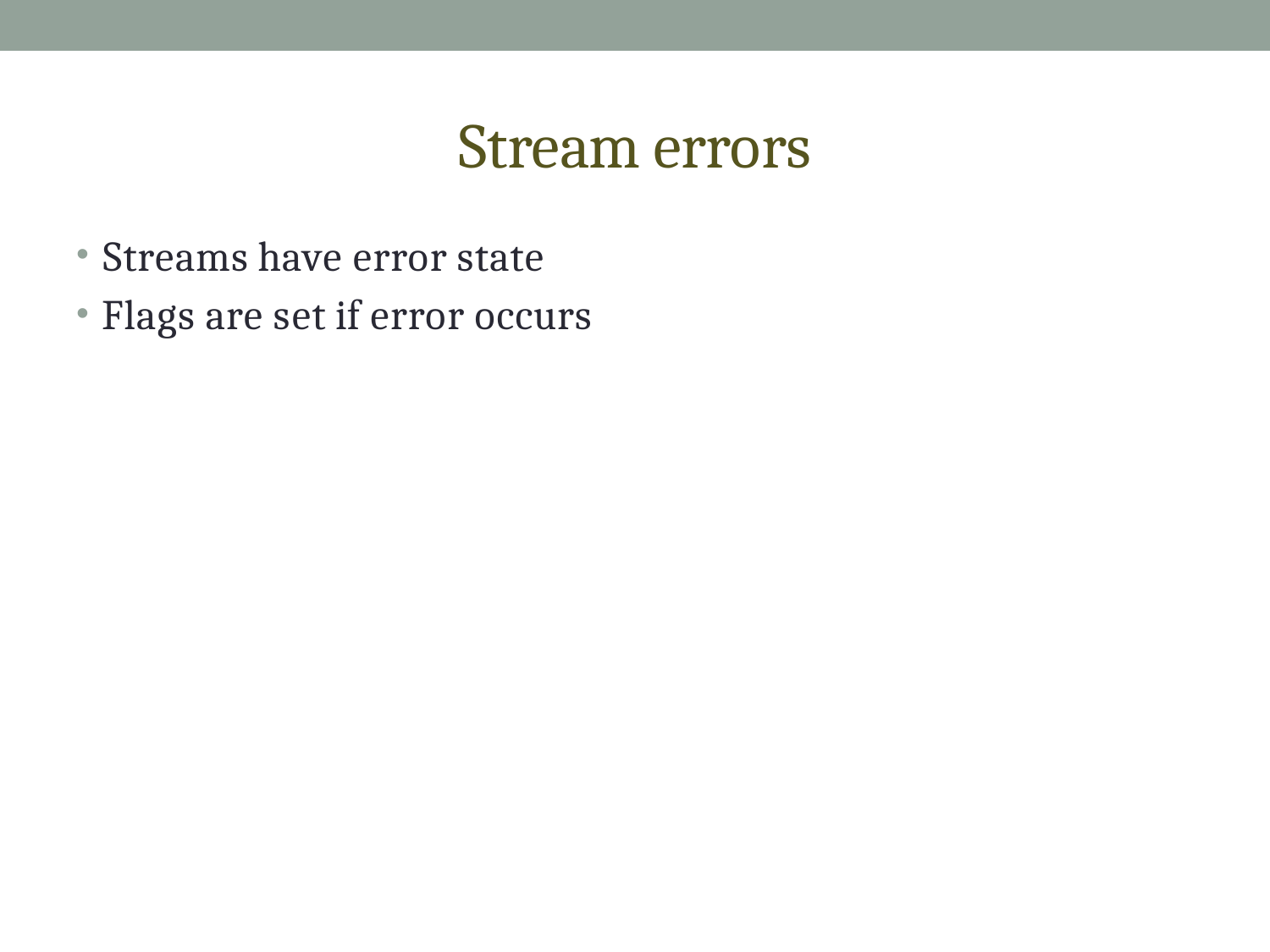

# Stream errors
Streams have error state
Flags are set if error occurs